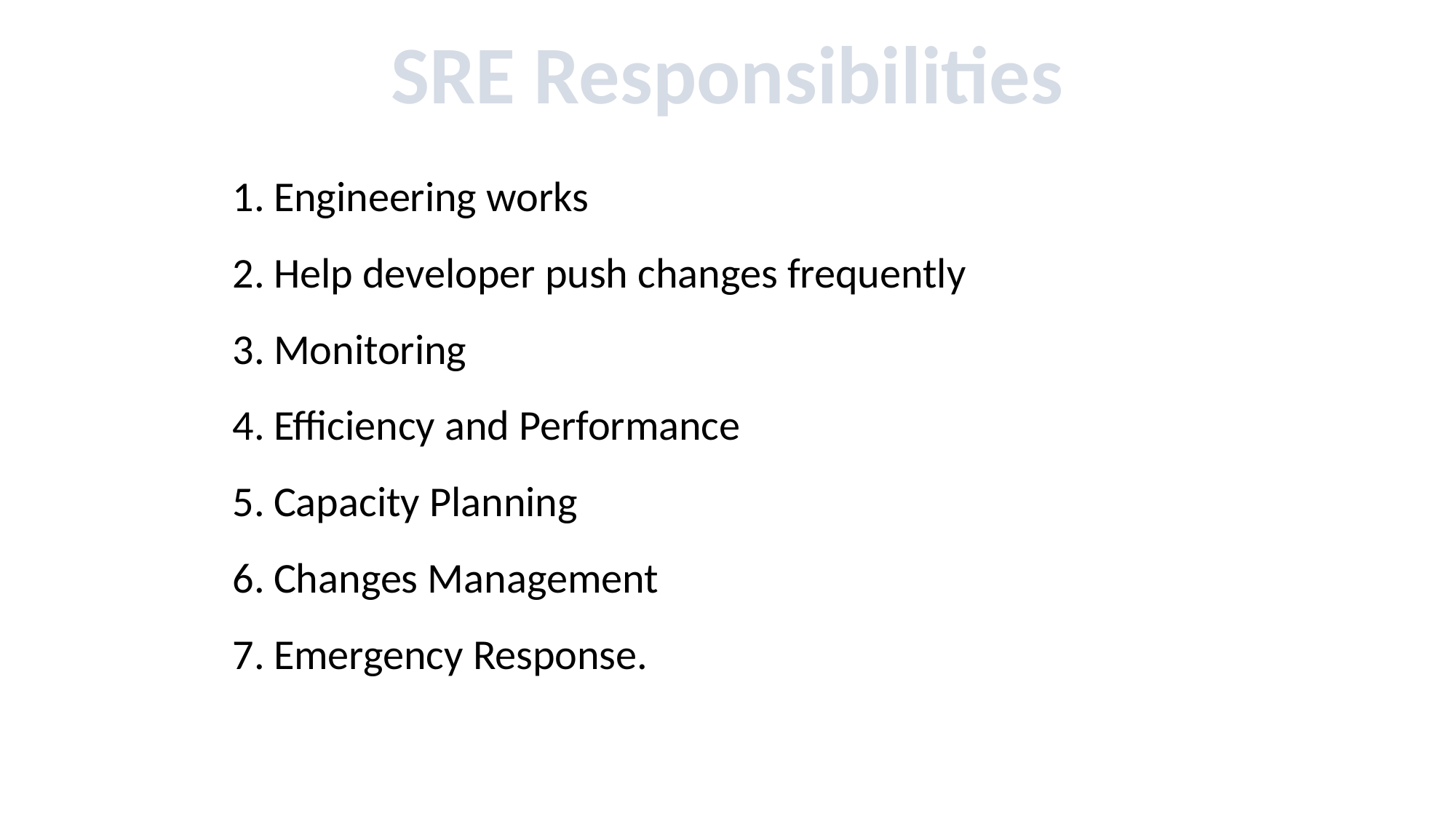

SRE Responsibilities
Engineering works
Help developer push changes frequently
Monitoring
Efficiency and Performance
Capacity Planning
Changes Management
Emergency Response.